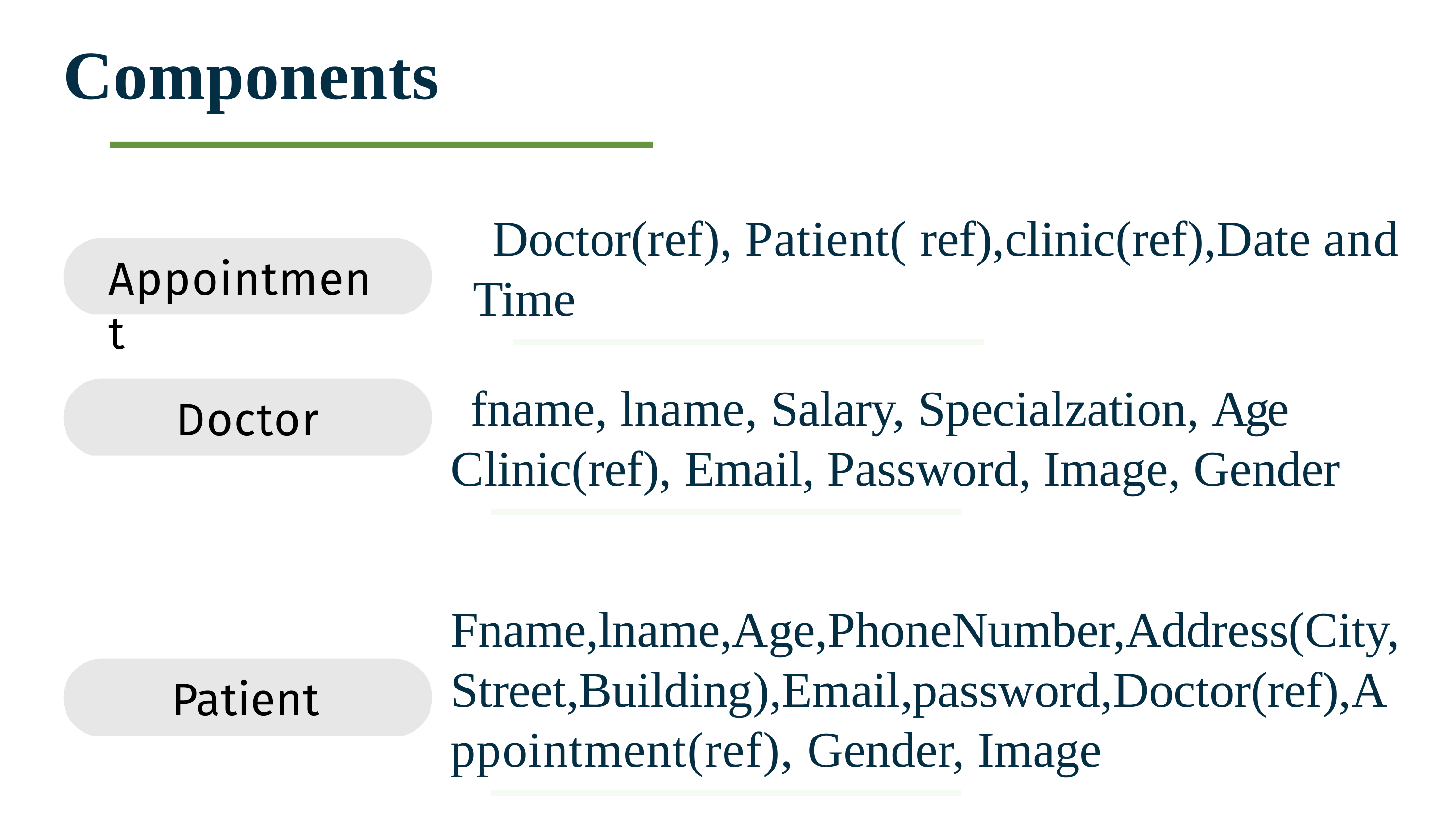

# Components

Doctor(ref), Patient( ref),clinic(ref),Date and Time

Appointment

fname, lname, Salary, Specialzation, Age Clinic(ref), Email, Password, Image, Gender

Doctor

Fname,lname,Age,PhoneNumber,Address(City, Street,Building),Email,password,Doctor(ref),A ppointment(ref), Gender, Image

Patient